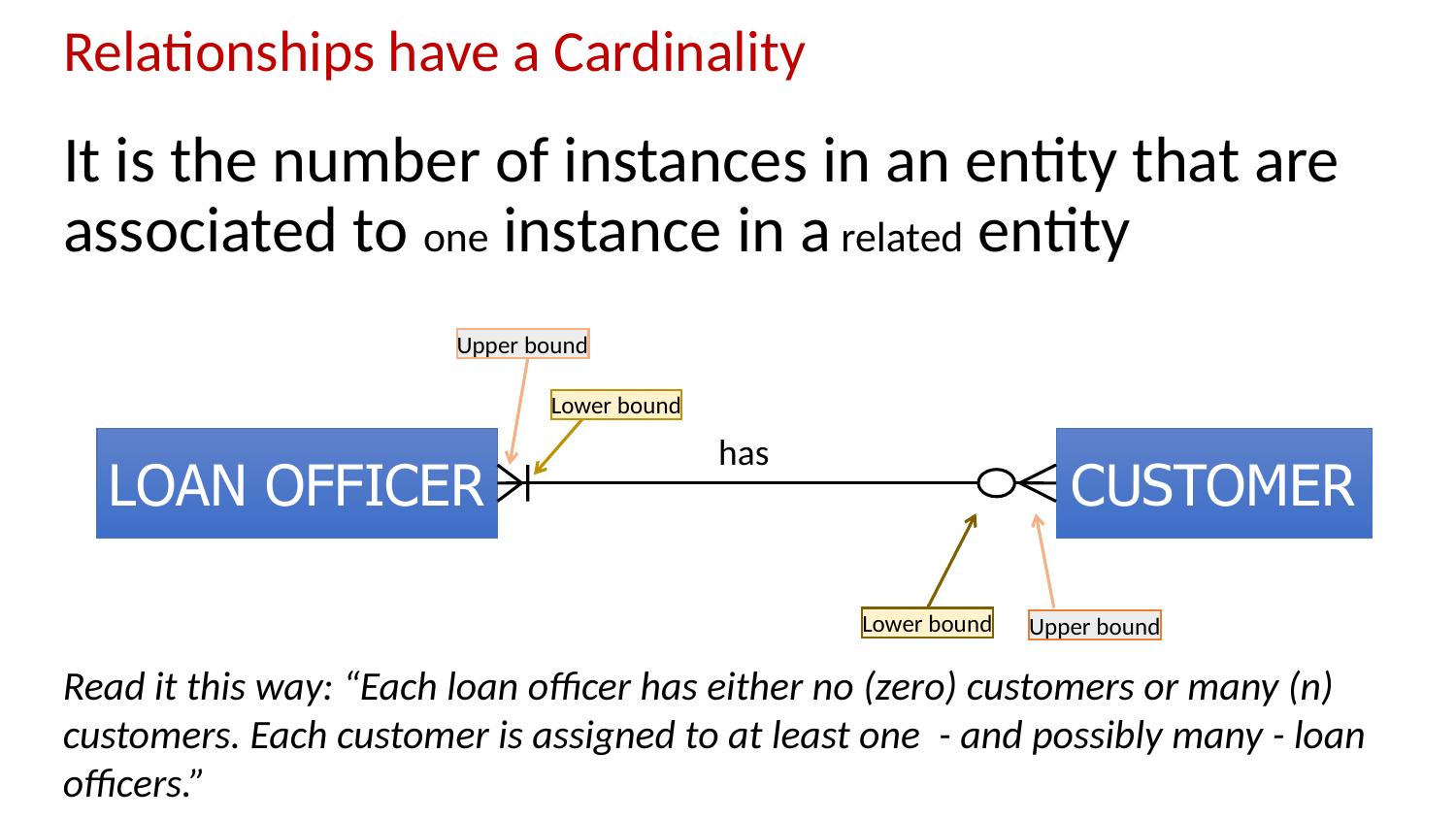

# Relationships have a Cardinality
It is the number of instances in an entity that are associated to one instance in a related entity
Upper bound
Lower bound
Loan officer
has
Customer

Lower bound
Upper bound
Read it this way: “Each loan officer has either no (zero) customers or many (n) customers. Each customer is assigned to at least one  - and possibly many - loan officers.”